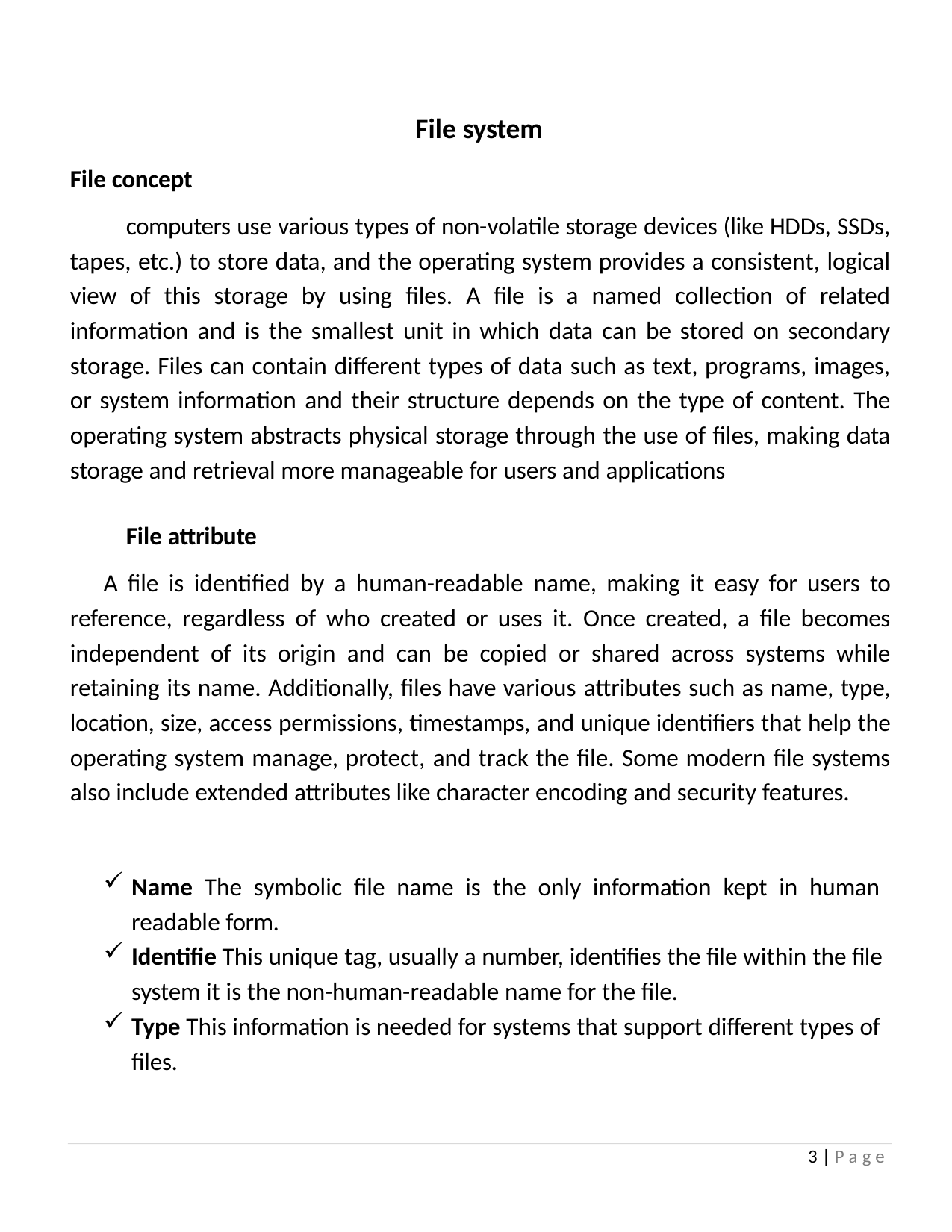

File system
File concept
computers use various types of non-volatile storage devices (like HDDs, SSDs, tapes, etc.) to store data, and the operating system provides a consistent, logical view of this storage by using files. A file is a named collection of related information and is the smallest unit in which data can be stored on secondary storage. Files can contain different types of data such as text, programs, images, or system information and their structure depends on the type of content. The operating system abstracts physical storage through the use of files, making data storage and retrieval more manageable for users and applications

File attribute
A file is identified by a human-readable name, making it easy for users to reference, regardless of who created or uses it. Once created, a file becomes independent of its origin and can be copied or shared across systems while retaining its name. Additionally, files have various attributes such as name, type, location, size, access permissions, timestamps, and unique identifiers that help the operating system manage, protect, and track the file. Some modern file systems also include extended attributes like character encoding and security features.

Name The symbolic file name is the only information kept in human readable form.
Identifie This unique tag, usually a number, identifies the file within the file system it is the non-human-readable name for the file.
Type This information is needed for systems that support different types of files.
3 | P a g e